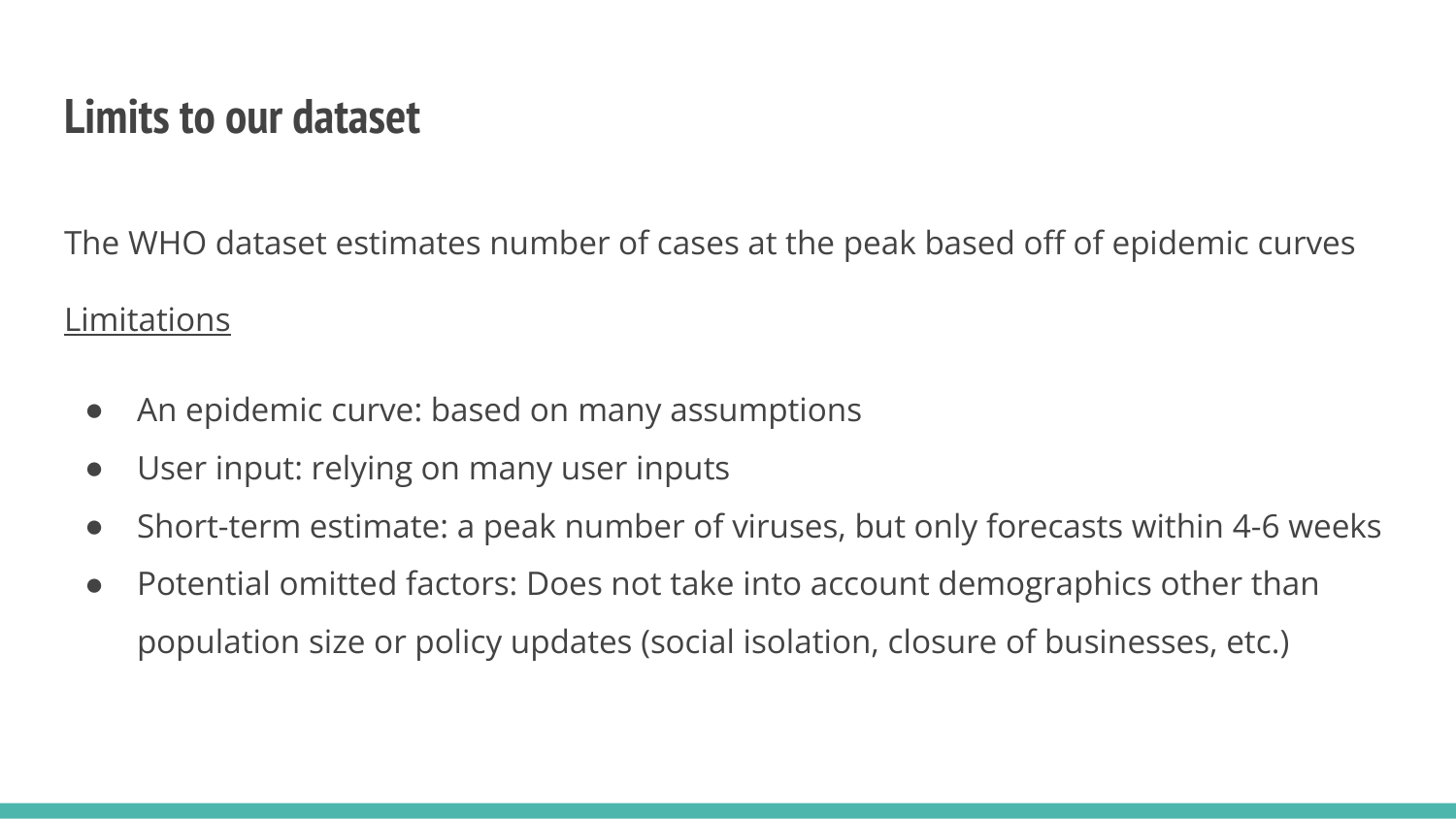

# Limits to our dataset
The WHO dataset estimates number of cases at the peak based off of epidemic curves
Limitations
An epidemic curve: based on many assumptions
User input: relying on many user inputs
Short-term estimate: a peak number of viruses, but only forecasts within 4-6 weeks
Potential omitted factors: Does not take into account demographics other than population size or policy updates (social isolation, closure of businesses, etc.)